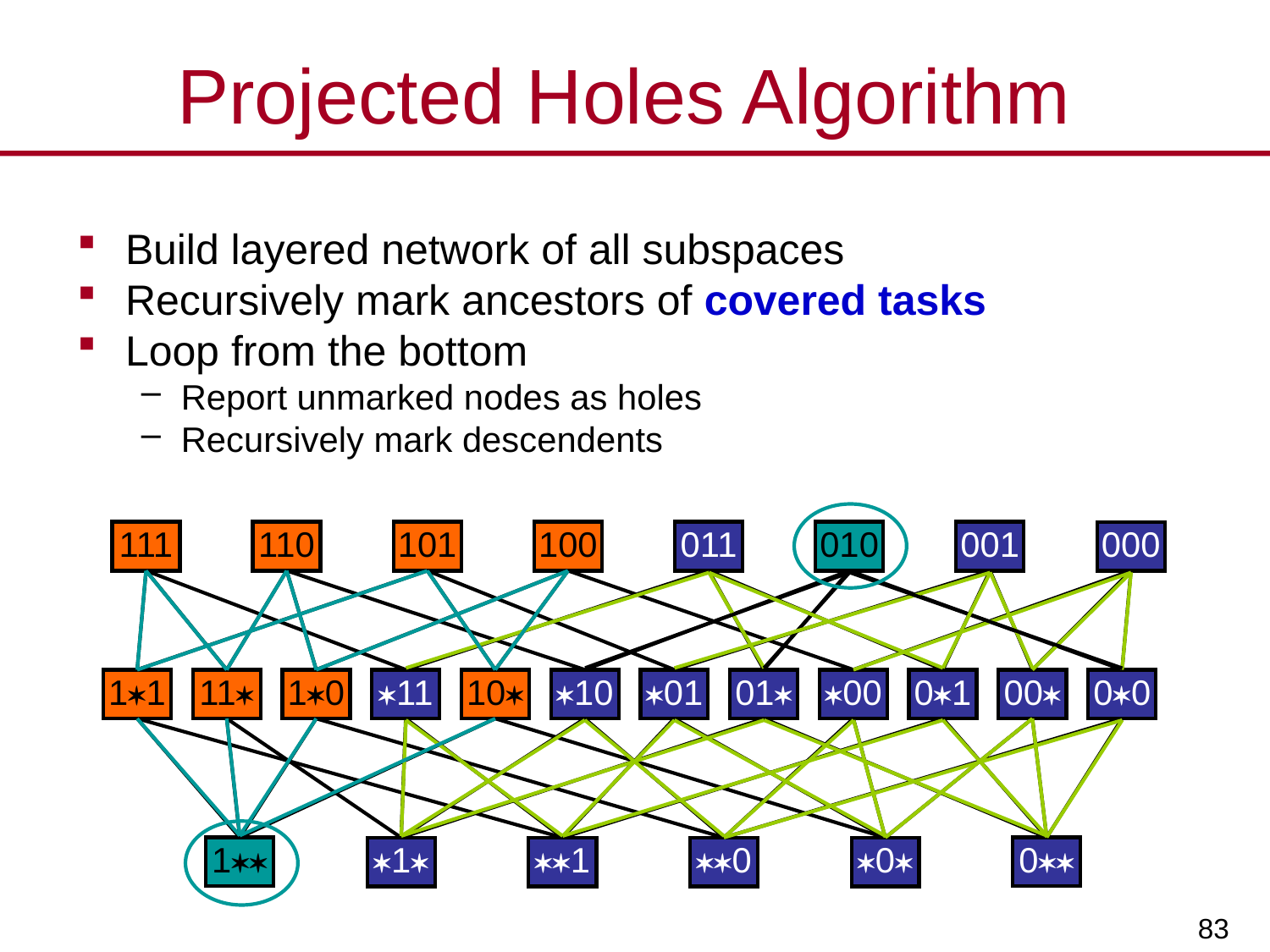

# Projected Holes Algorithm
Build layered network of all subspaces
Recursively mark ancestors of covered tasks
Loop from the bottom
Report unmarked nodes as holes
Recursively mark descendents

111
110
101
100
011
010
001
000
1∗1
11∗
1∗0
∗11
10∗
∗10
∗01
01∗
∗00
0∗1
00∗
0∗0
1∗∗
0∗∗
∗1∗
∗∗1
∗∗0
∗0∗
111
110
101
100
1∗1
11∗
1∗0
10∗
011
010
001
∗11
∗10
∗01
01∗
0∗1
∗1∗
∗∗1
010
000
0∗0
∗00
00∗
0∗∗
∗∗0
∗0∗

1∗∗